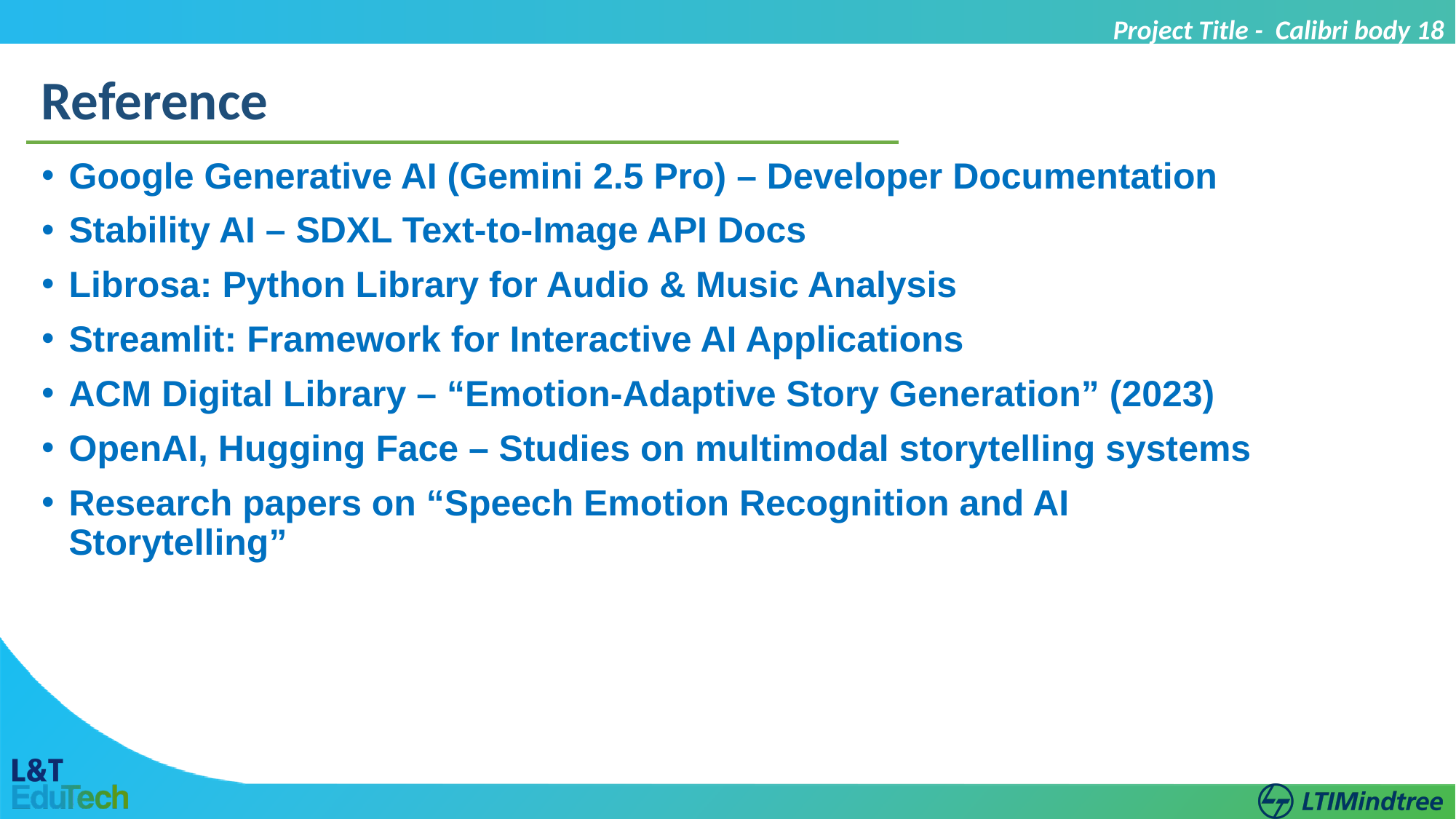

Project Title -  Calibri body 18

Reference
Google Generative AI (Gemini 2.5 Pro) – Developer Documentation
Stability AI – SDXL Text-to-Image API Docs
Librosa: Python Library for Audio & Music Analysis
Streamlit: Framework for Interactive AI Applications
ACM Digital Library – “Emotion-Adaptive Story Generation” (2023)
OpenAI, Hugging Face – Studies on multimodal storytelling systems
Research papers on “Speech Emotion Recognition and AI Storytelling”